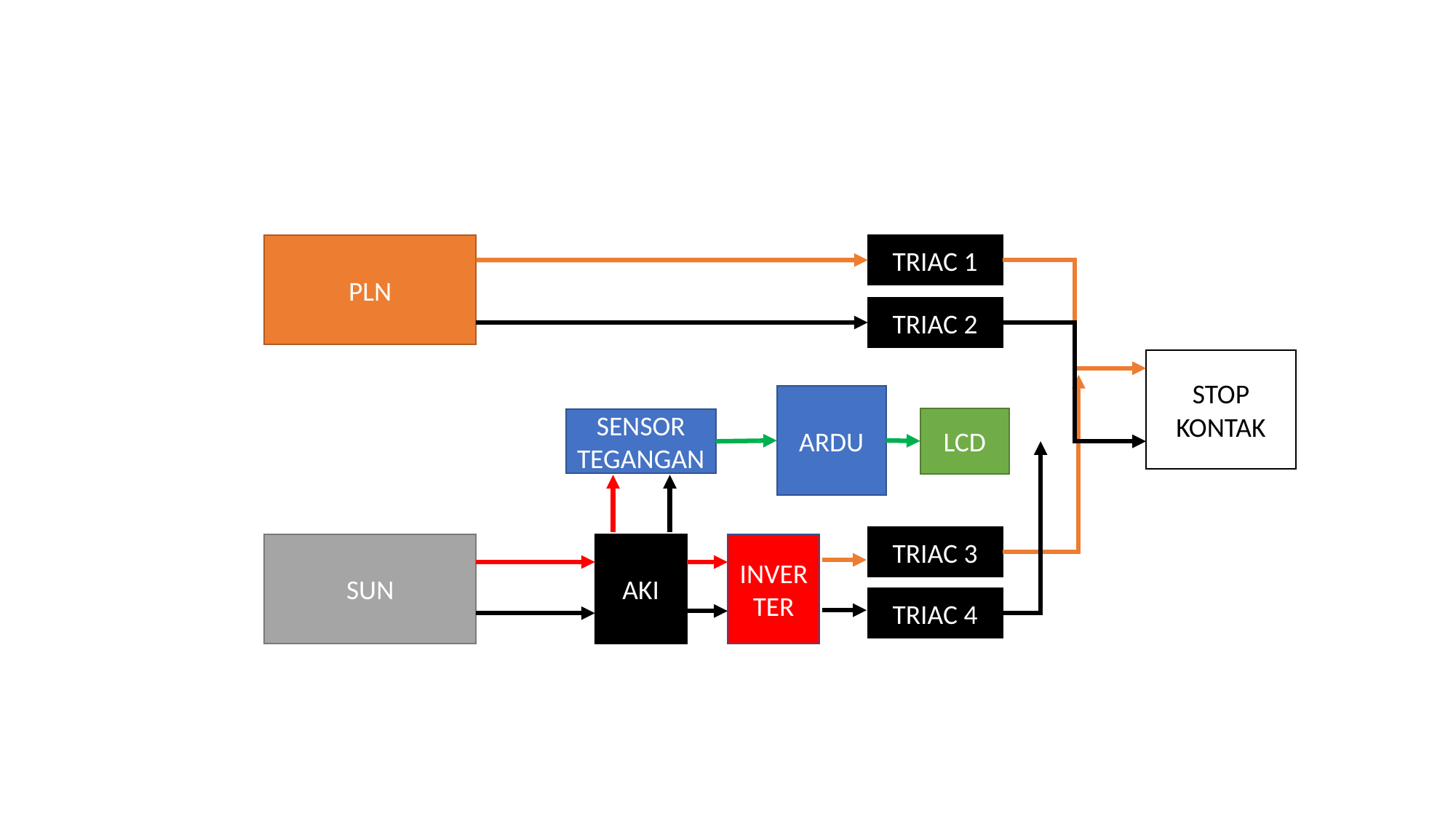

PLN
TRIAC 1
TRIAC 2
STOP KONTAK
ARDU
LCD
SENSOR TEGANGAN
TRIAC 3
SUN
AKI
INVERTER
TRIAC 4